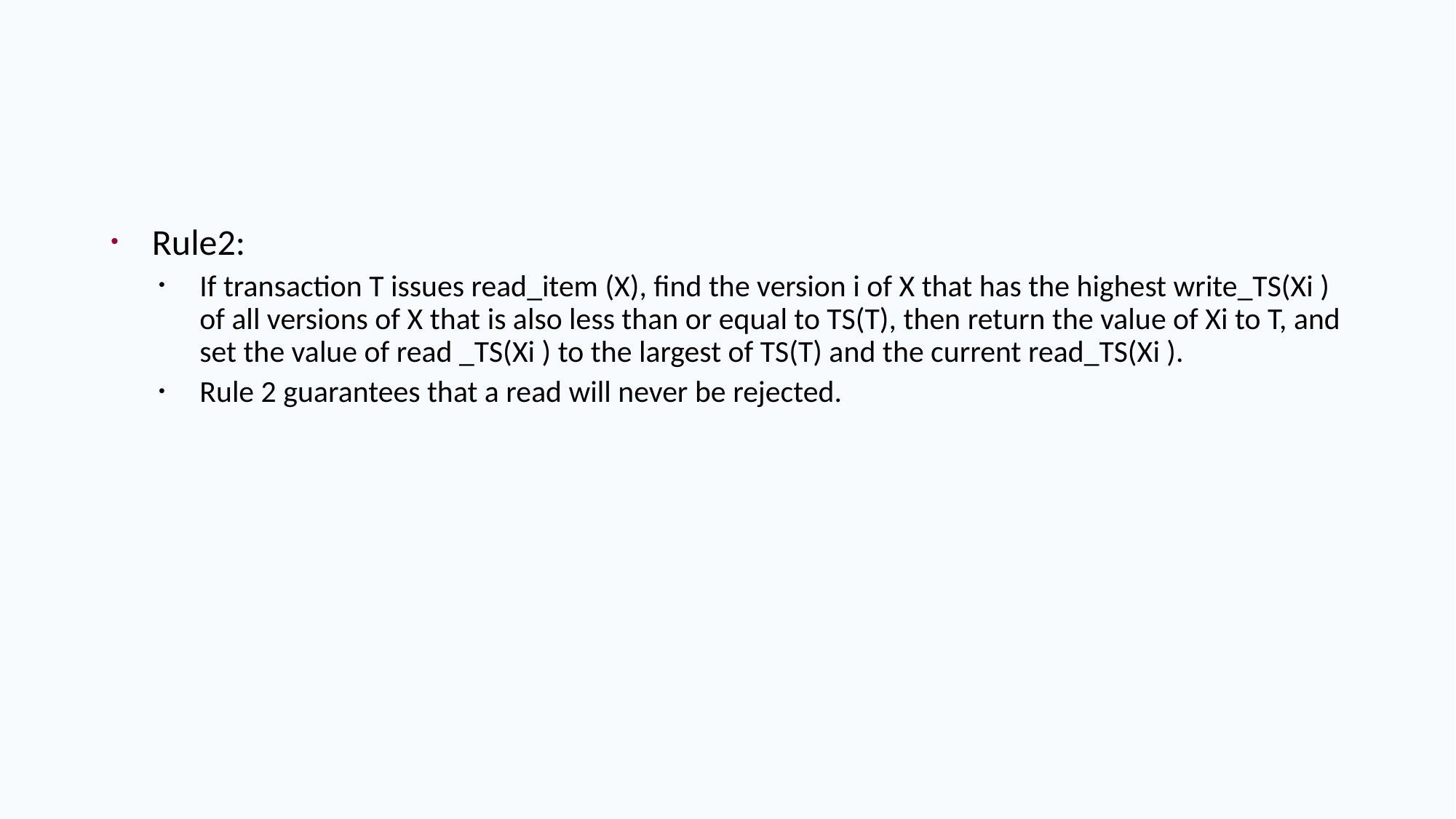

#
Rule2:
If transaction T issues read_item (X), find the version i of X that has the highest write_TS(Xi ) of all versions of X that is also less than or equal to TS(T), then return the value of Xi to T, and set the value of read _TS(Xi ) to the largest of TS(T) and the current read_TS(Xi ).
Rule 2 guarantees that a read will never be rejected.